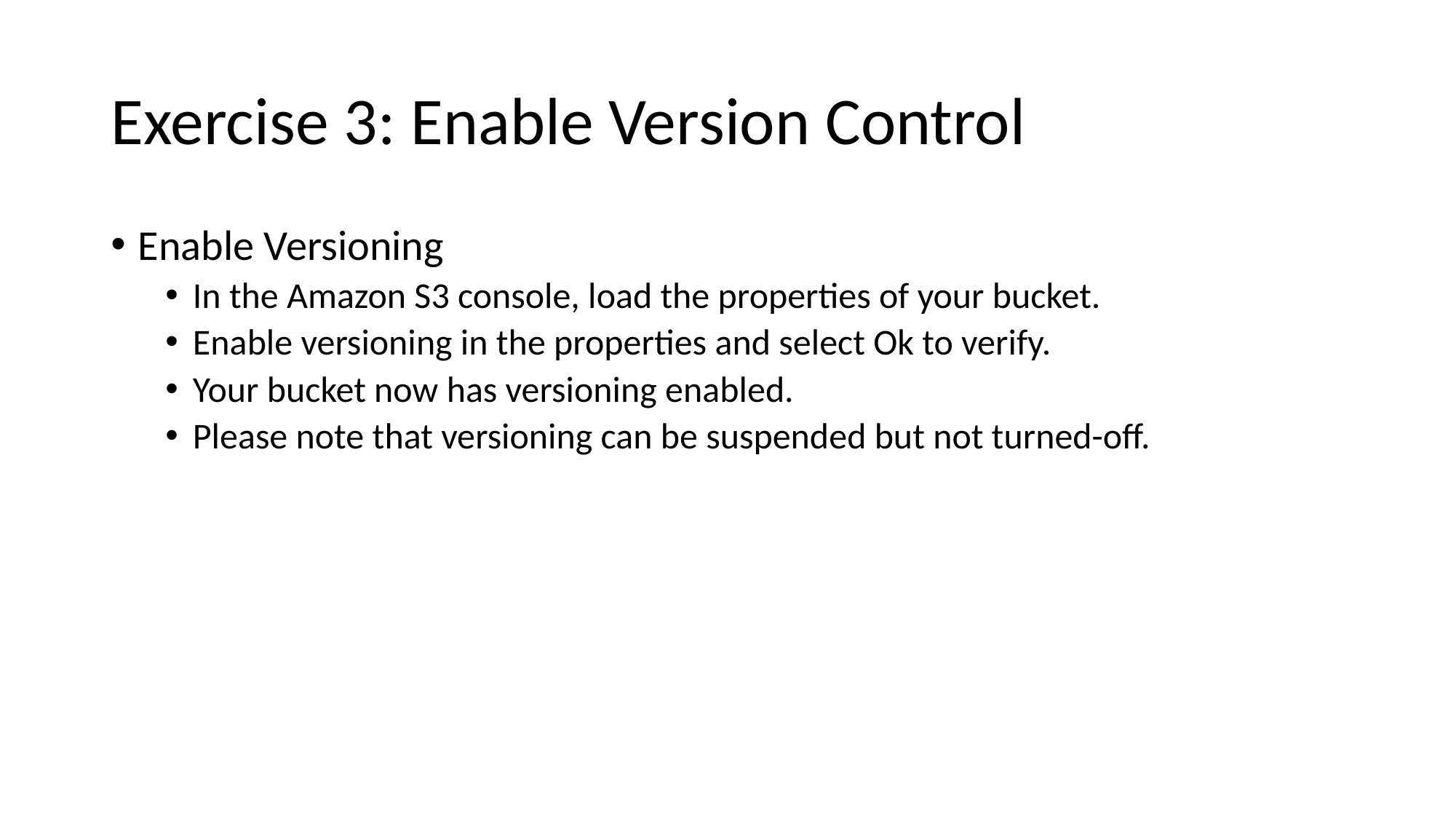

# Exercise 3: Enable Version Control
Enable Versioning
In the Amazon S3 console, load the properties of your bucket.
Enable versioning in the properties and select Ok to verify.
Your bucket now has versioning enabled.
Please note that versioning can be suspended but not turned-off.